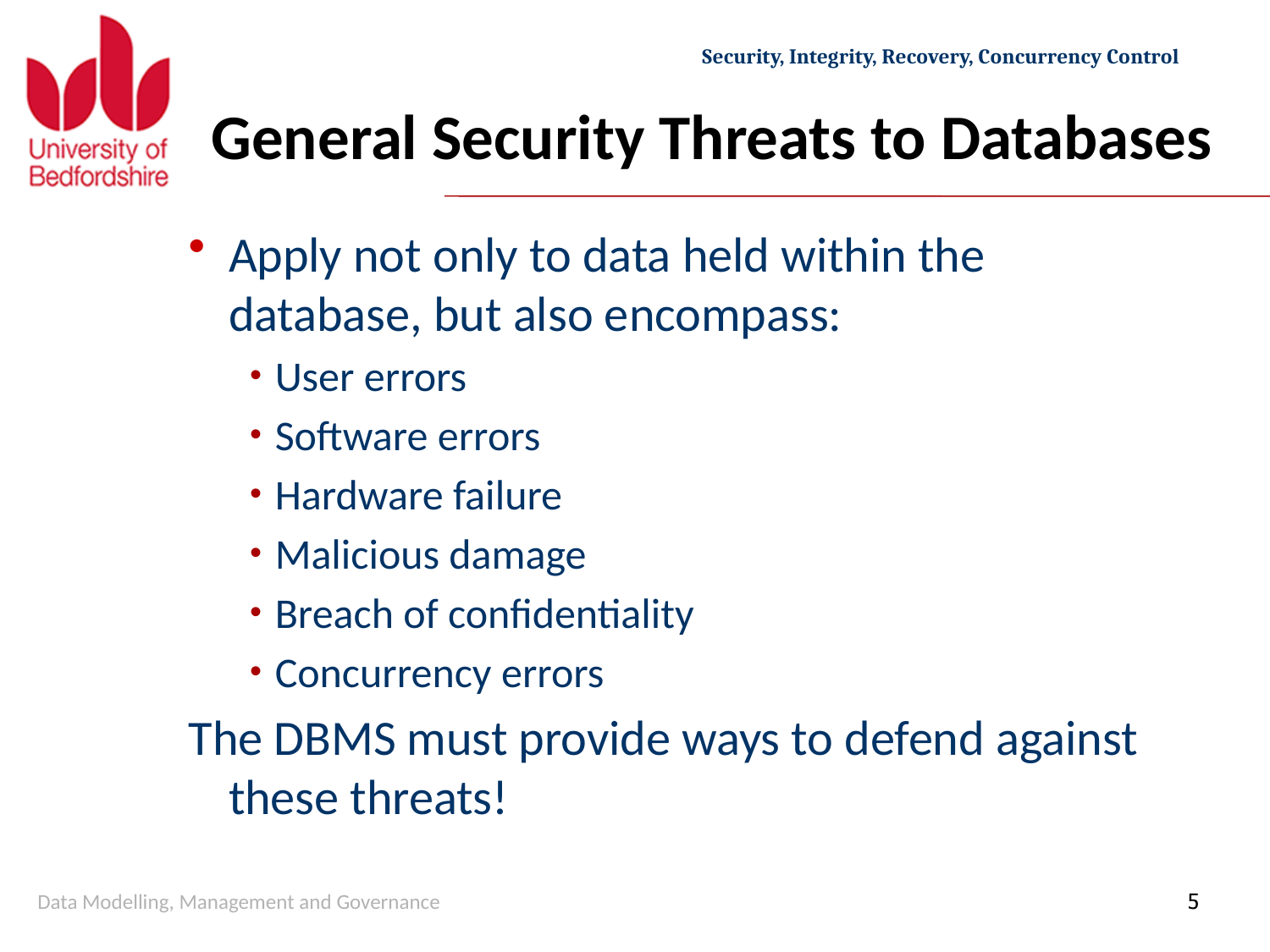

# General Security Threats to Databases
Apply not only to data held within the database, but also encompass:
User errors
Software errors
Hardware failure
Malicious damage
Breach of confidentiality
Concurrency errors
The DBMS must provide ways to defend against these threats!

Data Modelling, Management and Governance